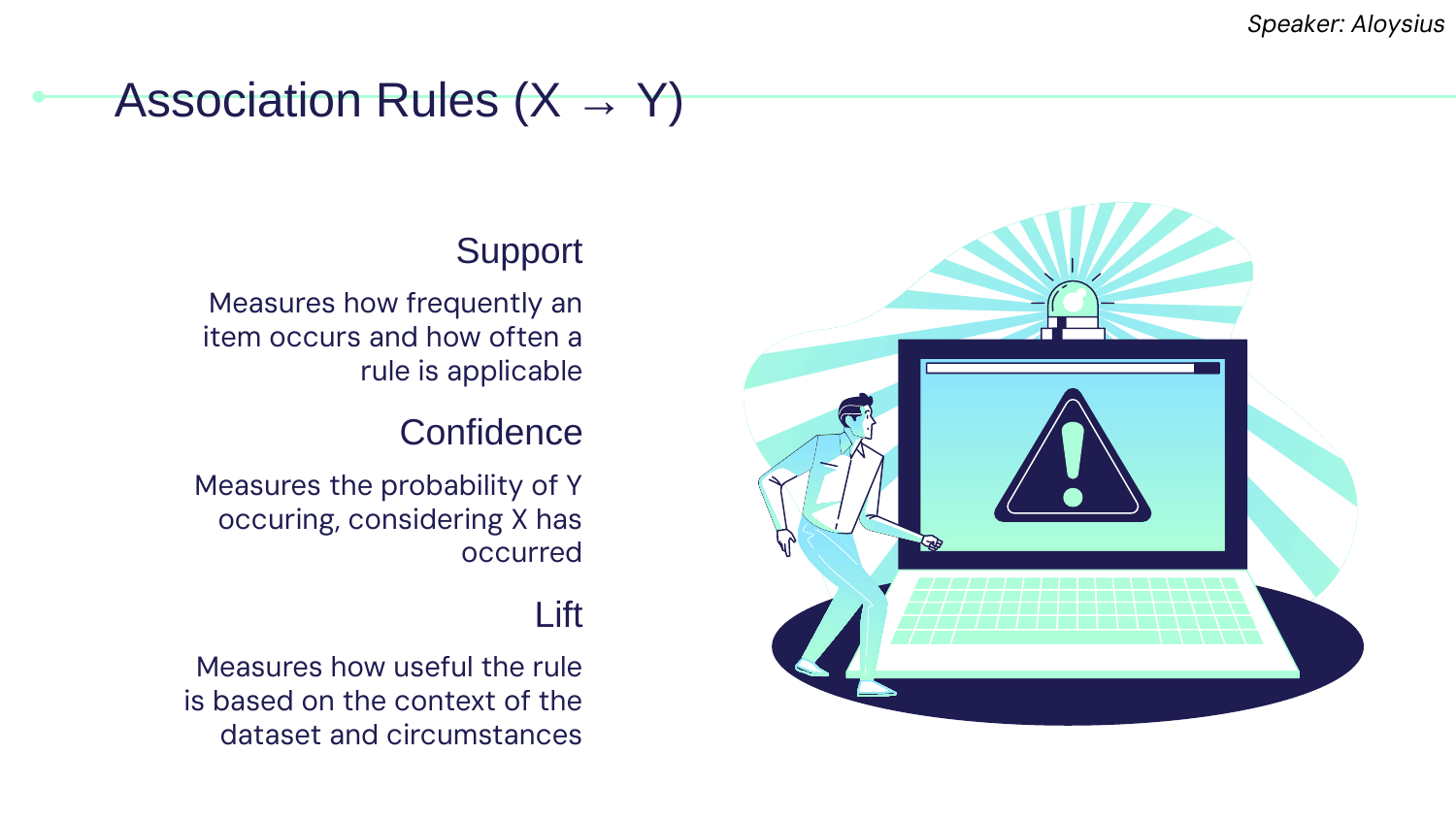

Speaker: Aloysius
# Association Rules (X → Y)

Support
Measures how frequently an item occurs and how often a rule is applicable
Confidence
Measures the probability of Y occuring, considering X has occurred

Lift
Measures how useful the rule is based on the context of the dataset and circumstances